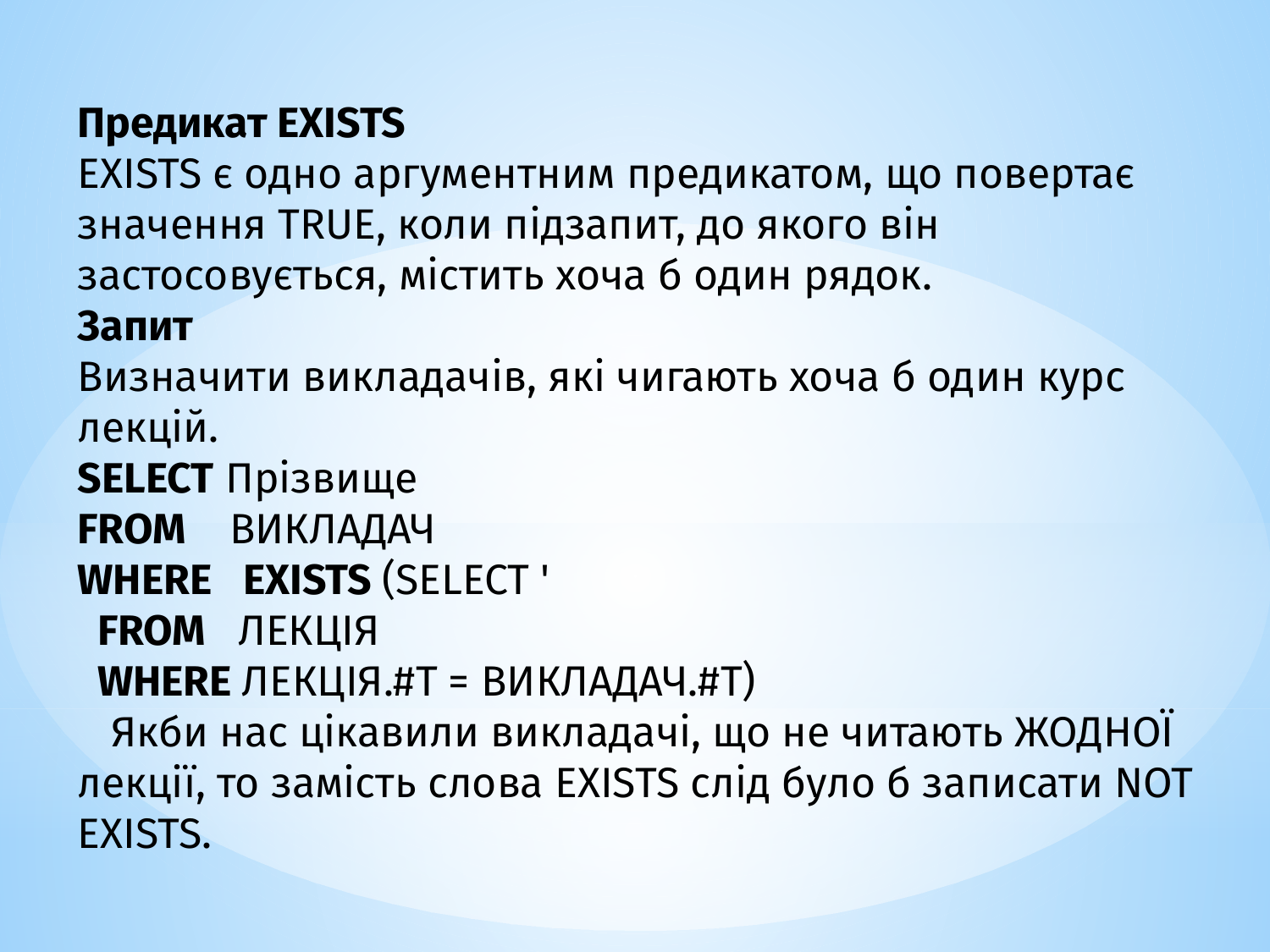

Предикат EXISTS
EXISTS є одно аргументним предикатом, що повертає значення TRUE, коли підзапит, до якого він застосовується, містить хоча б один рядок.
Запит
Визначити викладачів, які чигають хоча б один курс лекцій.
SELECT Прізвище
FROM    ВИКЛАДАЧ
WHERE   EXISTS (SELECT '
  FROM   ЛЕКЦІЯ
  WHERE ЛЕКЦІЯ.#T = ВИКЛАДАЧ.#T)
   Якби нас цікавили викладачі, що не читають ЖОДНОЇ лекції, то замість слова EXISTS слід було б записати NOT EXISTS.